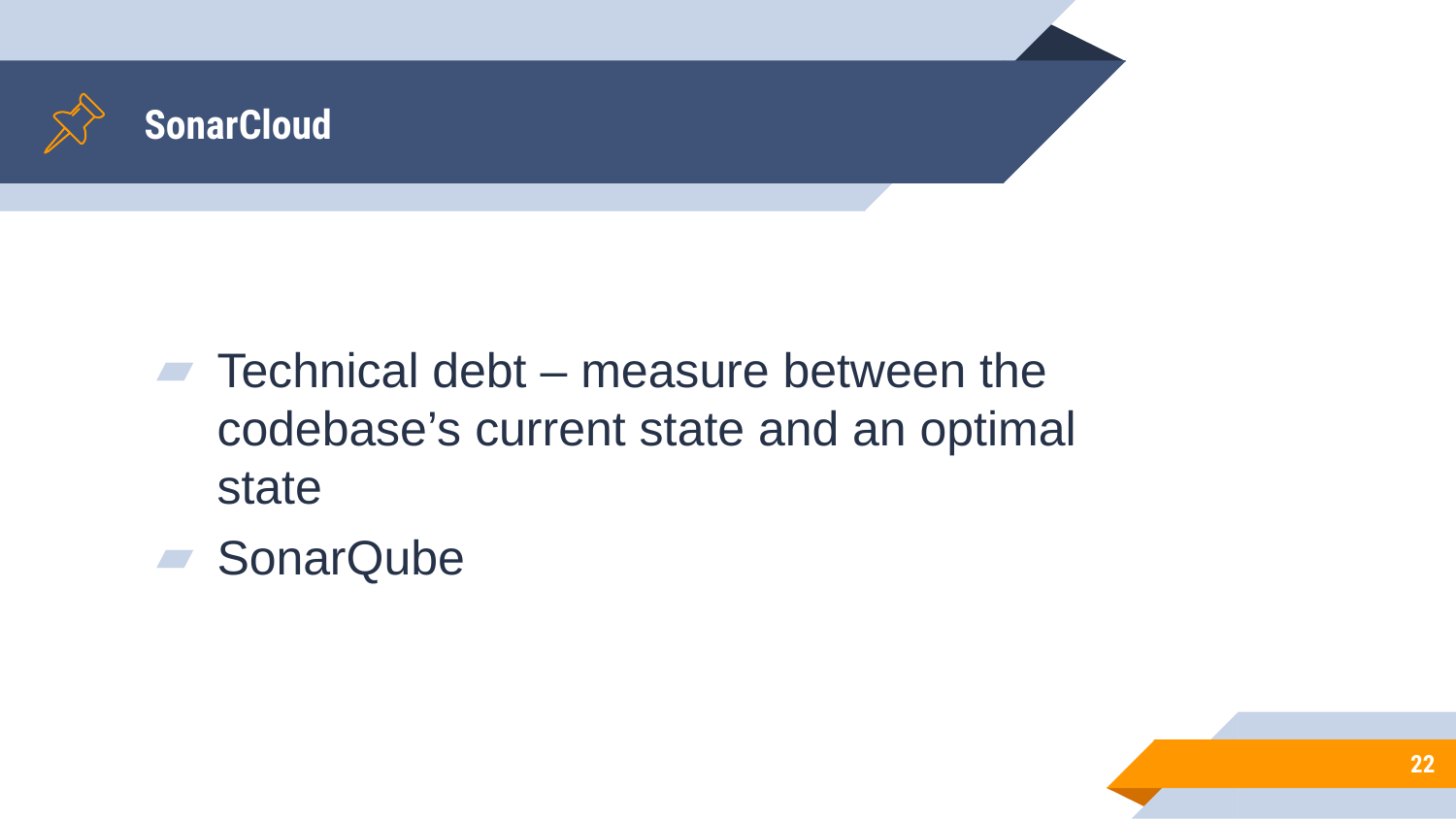

# SonarCloud

Technical debt – measure between the codebase’s current state and an optimal state
SonarQube
22